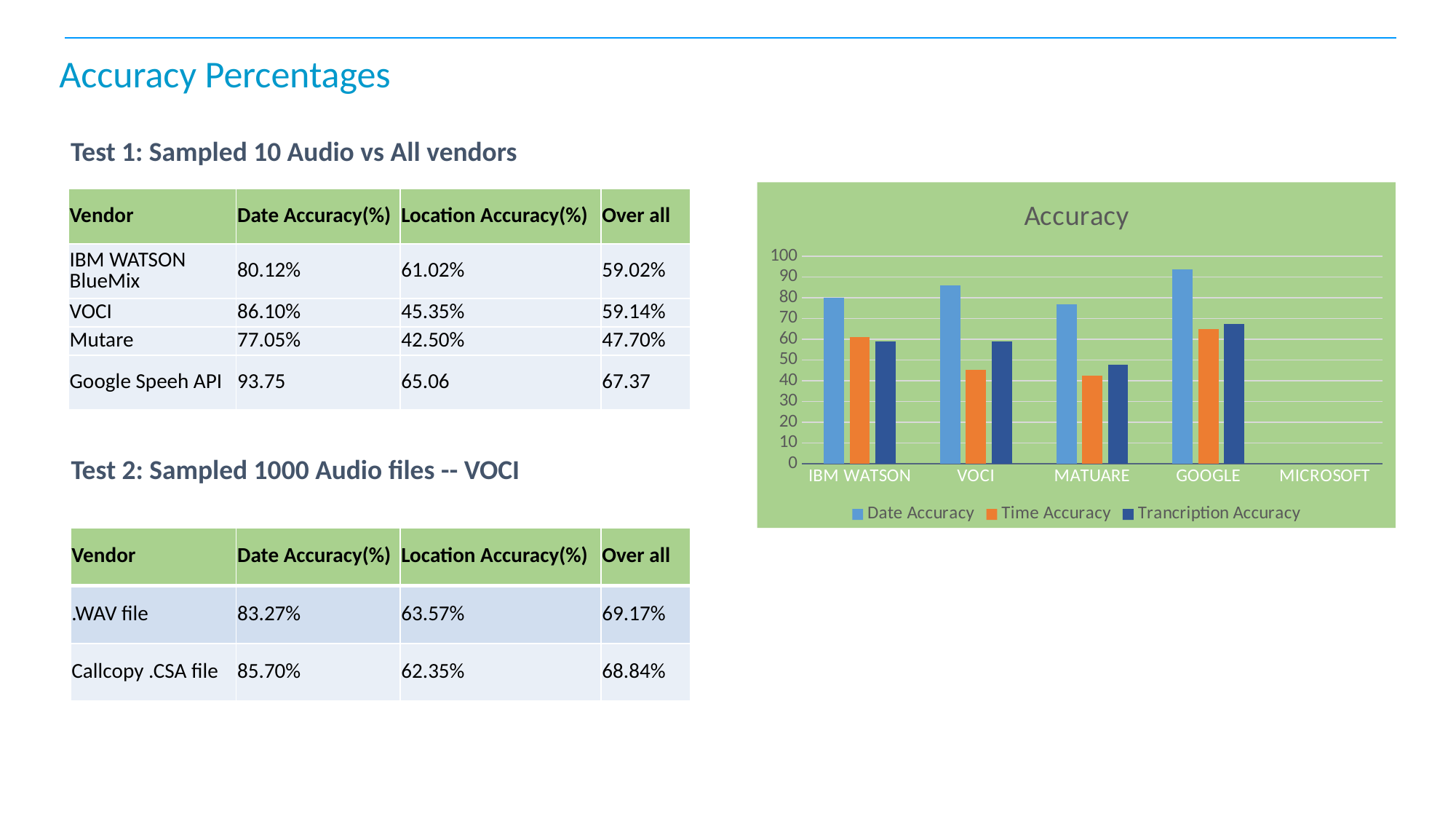

# Accuracy Percentages
Test 1: Sampled 10 Audio vs All vendors

### Chart: Accuracy

| Category | Date Accuracy | Time Accuracy | Trancription Accuracy |
|---|---|---|---|
| IBM WATSON | 80.12 | 61.02 | 59.02 |
| VOCI | 86.1 | 45.35 | 59.14 |
| MATUARE | 77.05 | 42.5 | 47.7 |
| GOOGLE | 93.75 | 65.06 | 67.37 |
| MICROSOFT | None | None | None |
| Vendor | Date Accuracy(%) | Location Accuracy(%) | Over all |
| --- | --- | --- | --- |
| IBM WATSON BlueMix | 80.12% | 61.02% | 59.02% |
| VOCI | 86.10% | 45.35% | 59.14% |
| Mutare | 77.05% | 42.50% | 47.70% |
| Google Speeh API | 93.75 | 65.06 | 67.37 |
Test 2: Sampled 1000 Audio files -- VOCI
| Vendor | Date Accuracy(%) | Location Accuracy(%) | Over all |
| --- | --- | --- | --- |
| .WAV file | 83.27% | 63.57% | 69.17% |
| Callcopy .CSA file | 85.70% | 62.35% | 68.84% |